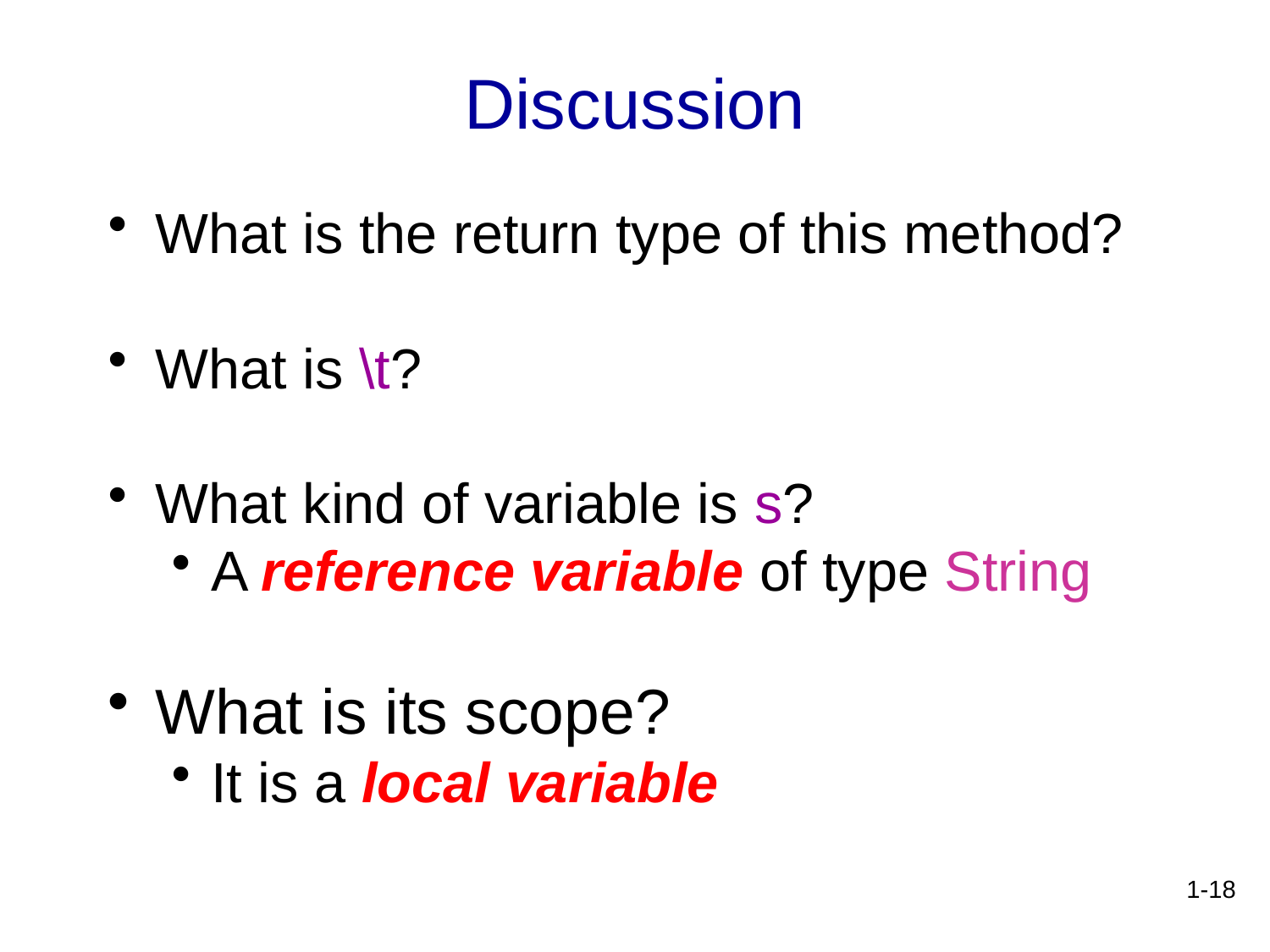

# Discussion
What is the return type of this method?
What is \t?

What kind of variable is s?
A reference variable of type String

What is its scope?
It is a local variable
1-18